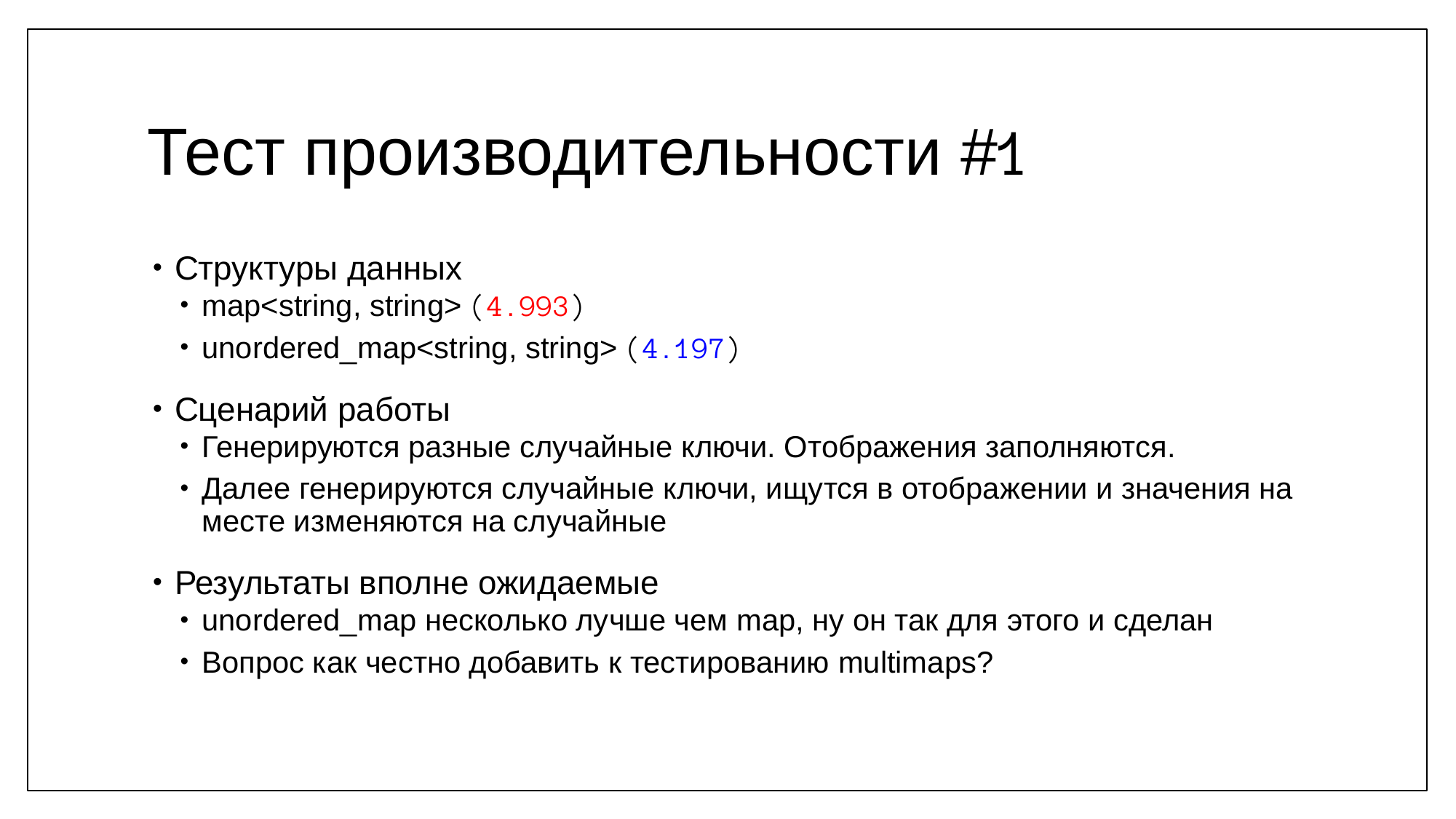

# Тест производительности #1
Структуры данных
map<string, string> (4.993)
unordered_map<string, string> (4.197)
Сценарий работы
Генерируются разные случайные ключи. Отображения заполняются.
Далее генерируются случайные ключи, ищутся в отображении и значения на месте изменяются на случайные
Результаты вполне ожидаемые
unordered_map несколько лучше чем map, ну он так для этого и сделан
Вопрос как честно добавить к тестированию multimaps?